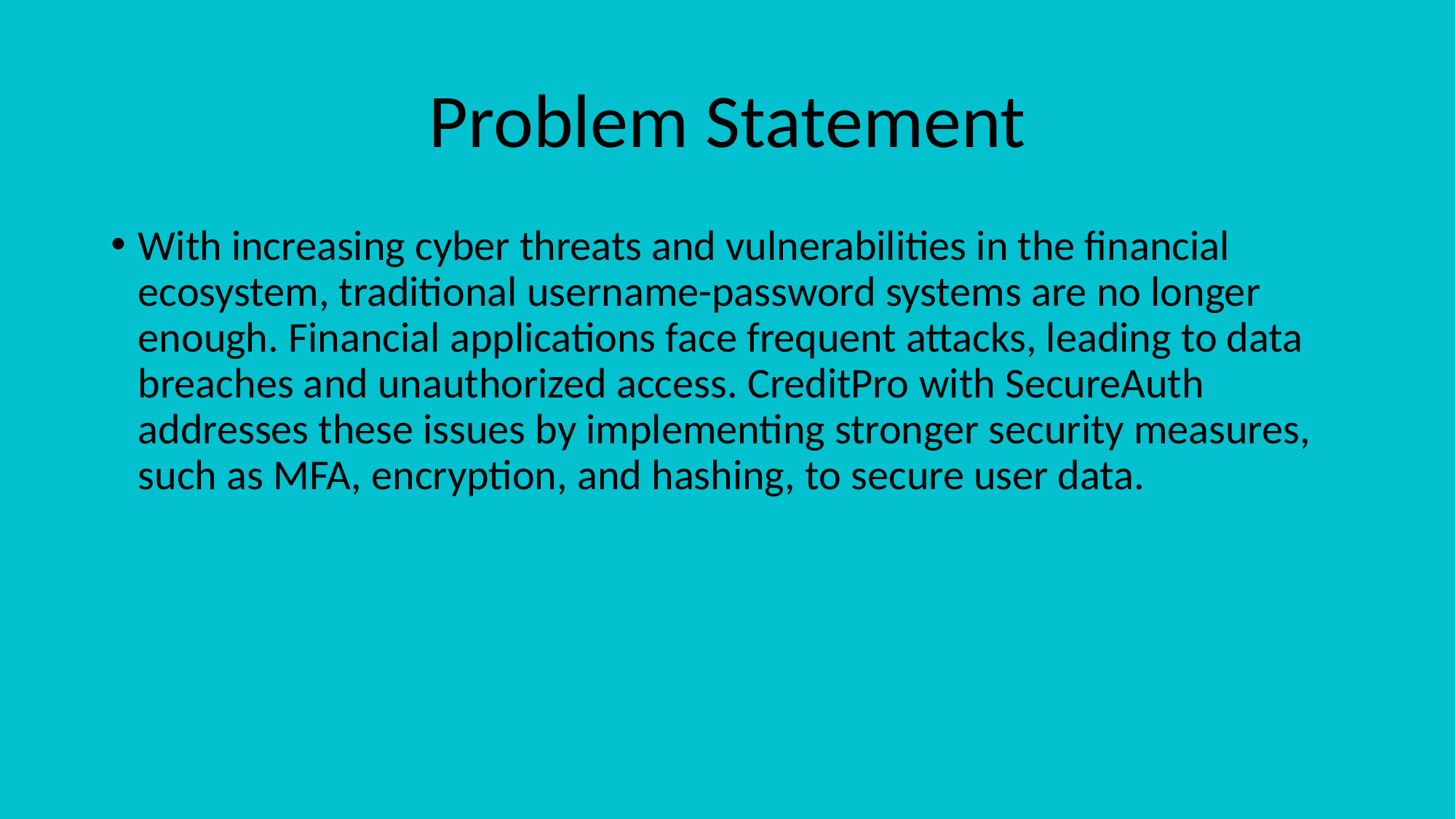

# Problem Statement
With increasing cyber threats and vulnerabilities in the financial ecosystem, traditional username-password systems are no longer enough. Financial applications face frequent attacks, leading to data breaches and unauthorized access. CreditPro with SecureAuth addresses these issues by implementing stronger security measures, such as MFA, encryption, and hashing, to secure user data.